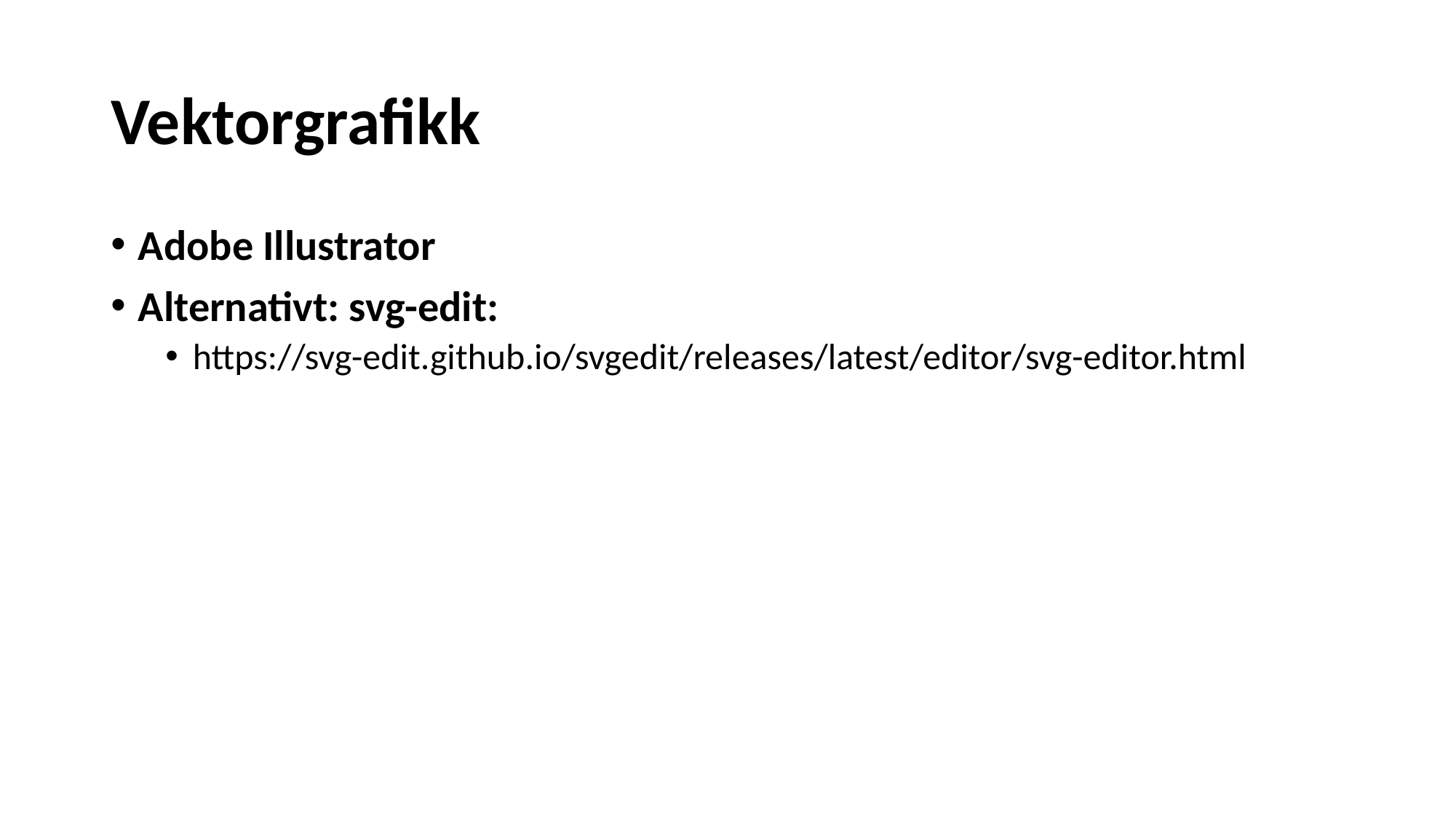

# Vektorgrafikk
Adobe Illustrator
Alternativt: svg-edit:
https://svg-edit.github.io/svgedit/releases/latest/editor/svg-editor.html